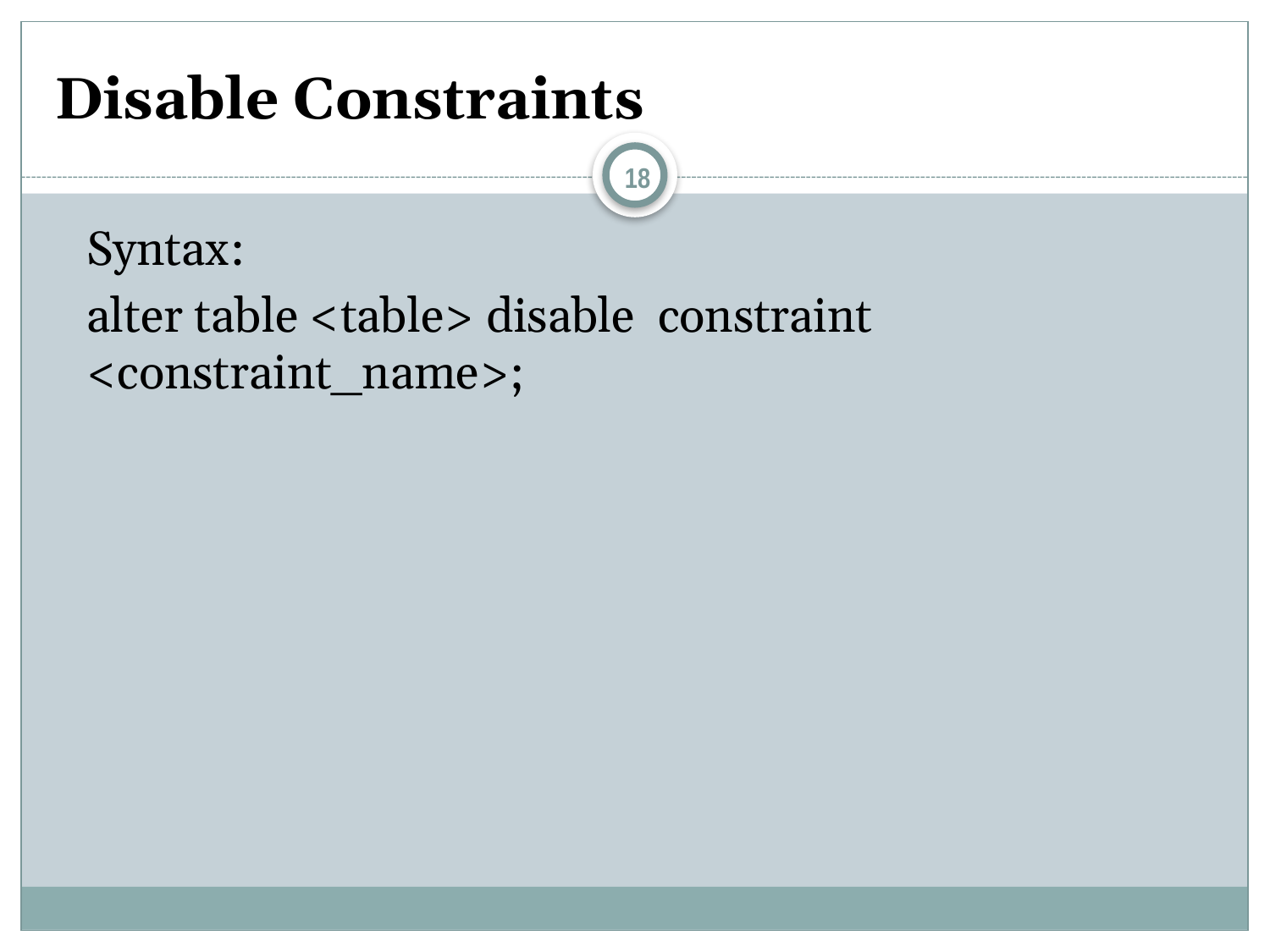

# Disable Constraints
18
Syntax:
alter table <table> disable  constraint <constraint_name>;